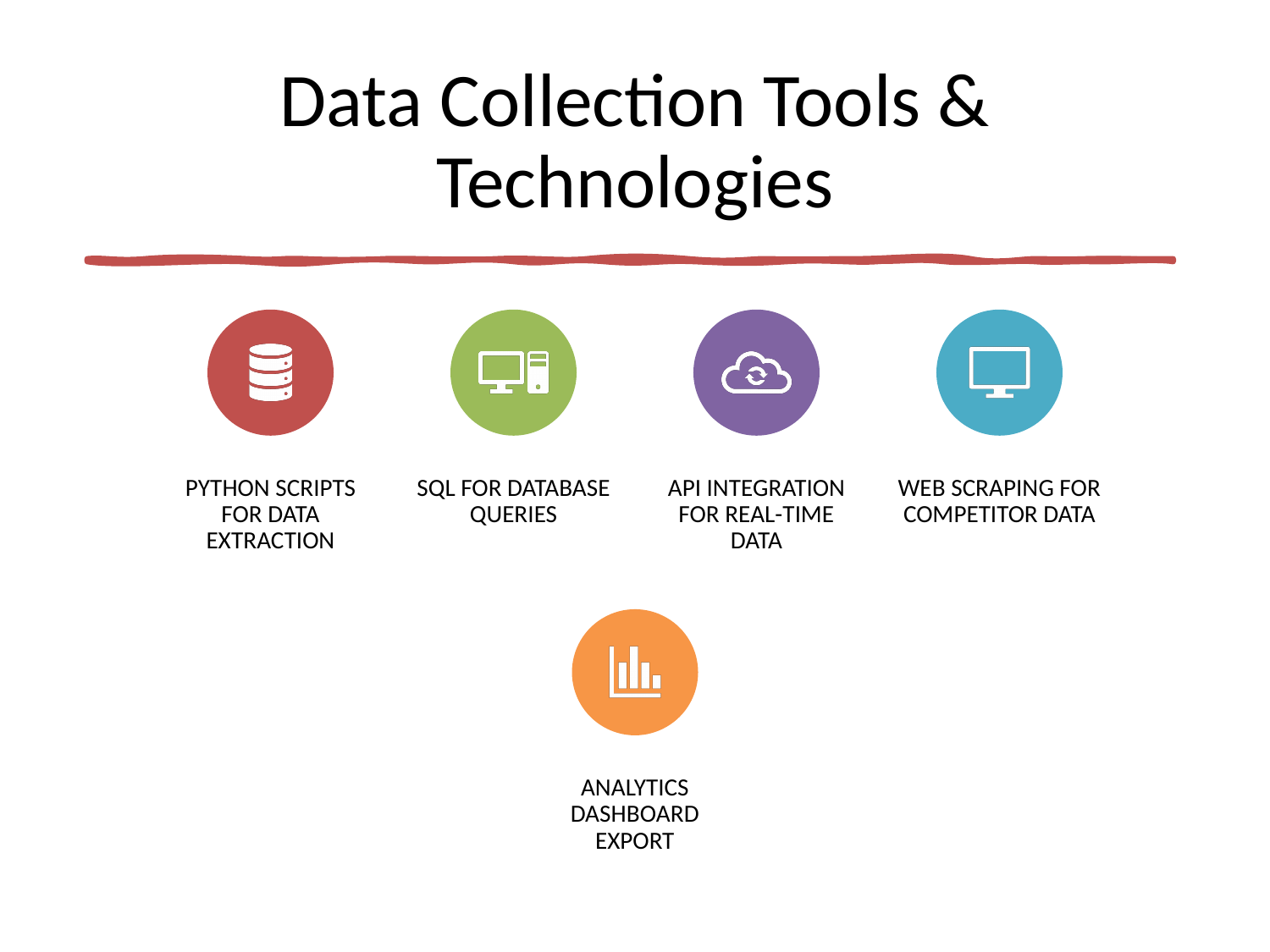

# Data Collection Tools & Technologies

Python Scripts for Data Extraction
SQL for Database Queries
API Integration for Real-time Data
Web Scraping for Competitor Data
Analytics Dashboard Export